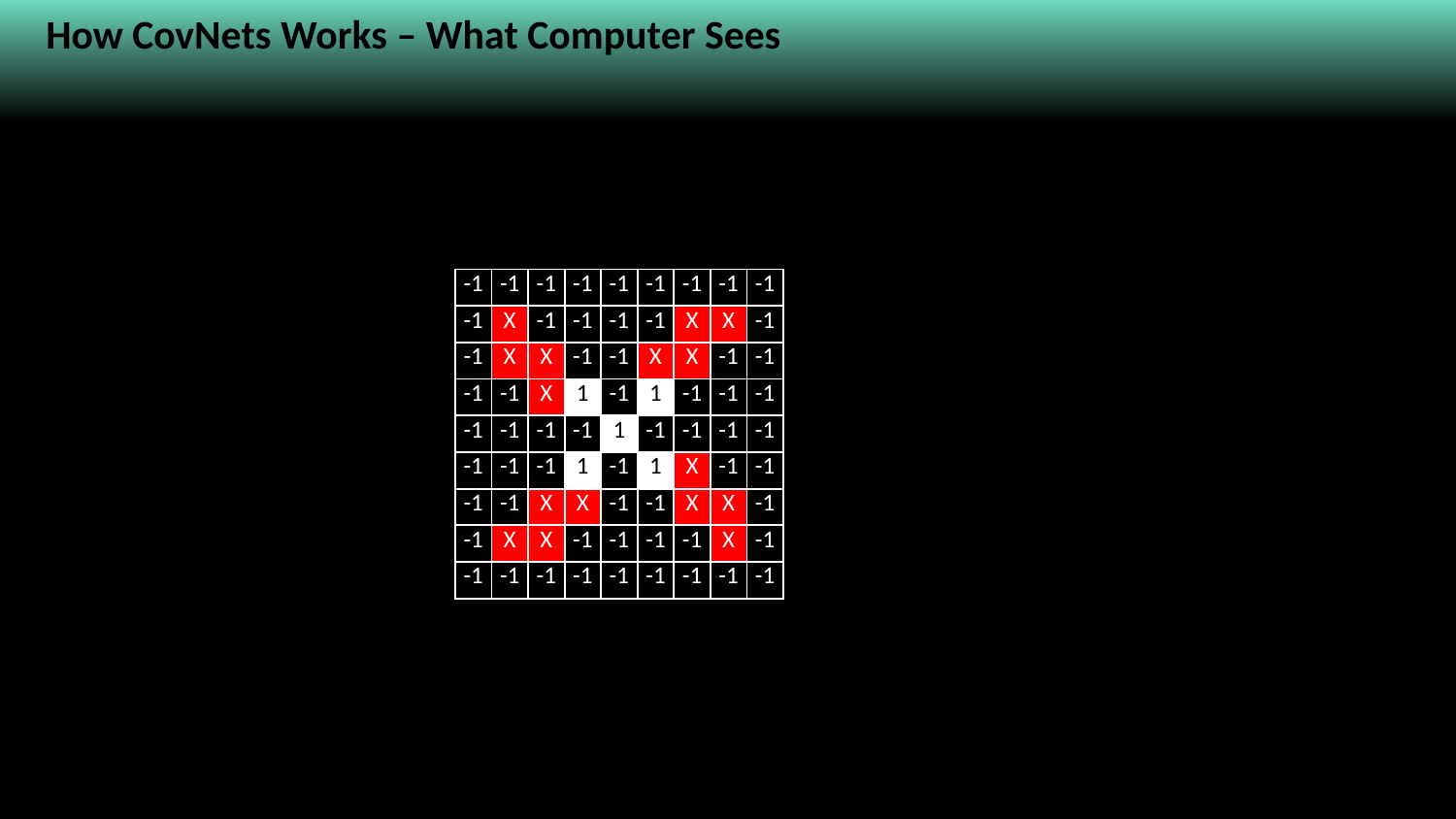

How CovNets Works – What Computer Sees
Since the pattern doesn’t match exactly, the computer will not be able to classify this as ‘X’
| -1 | -1 | -1 | -1 | -1 | -1 | -1 | -1 | -1 |
| --- | --- | --- | --- | --- | --- | --- | --- | --- |
| -1 | -1 | -1 | -1 | -1 | -1 | 1 | -1 | -1 |
| -1 | 1 | -1 | -1 | -1 | 1 | -1 | -1 | -1 |
| -1 | -1 | 1 | 1 | -1 | 1 | -1 | -1 | -1 |
| -1 | -1 | -1 | -1 | 1 | -1 | -1 | -1 | -1 |
| -1 | -1 | -1 | 1 | -1 | 1 | 1 | -1 | -1 |
| -1 | -1 | -1 | 1 | -1 | -1 | -1 | 1 | -1 |
| -1 | -1 | 1 | -1 | -1 | -1 | -1 | -1 | -1 |
| -1 | -1 | -1 | -1 | -1 | -1 | -1 | -1 | -1 |
| -1 | -1 | -1 | -1 | -1 | -1 | -1 | -1 | -1 |
| --- | --- | --- | --- | --- | --- | --- | --- | --- |
| -1 | X | -1 | -1 | -1 | -1 | X | X | -1 |
| -1 | X | X | -1 | -1 | X | X | -1 | -1 |
| -1 | -1 | X | 1 | -1 | 1 | -1 | -1 | -1 |
| -1 | -1 | -1 | -1 | 1 | -1 | -1 | -1 | -1 |
| -1 | -1 | -1 | 1 | -1 | 1 | X | -1 | -1 |
| -1 | -1 | X | X | -1 | -1 | X | X | -1 |
| -1 | X | X | -1 | -1 | -1 | -1 | X | -1 |
| -1 | -1 | -1 | -1 | -1 | -1 | -1 | -1 | -1 |